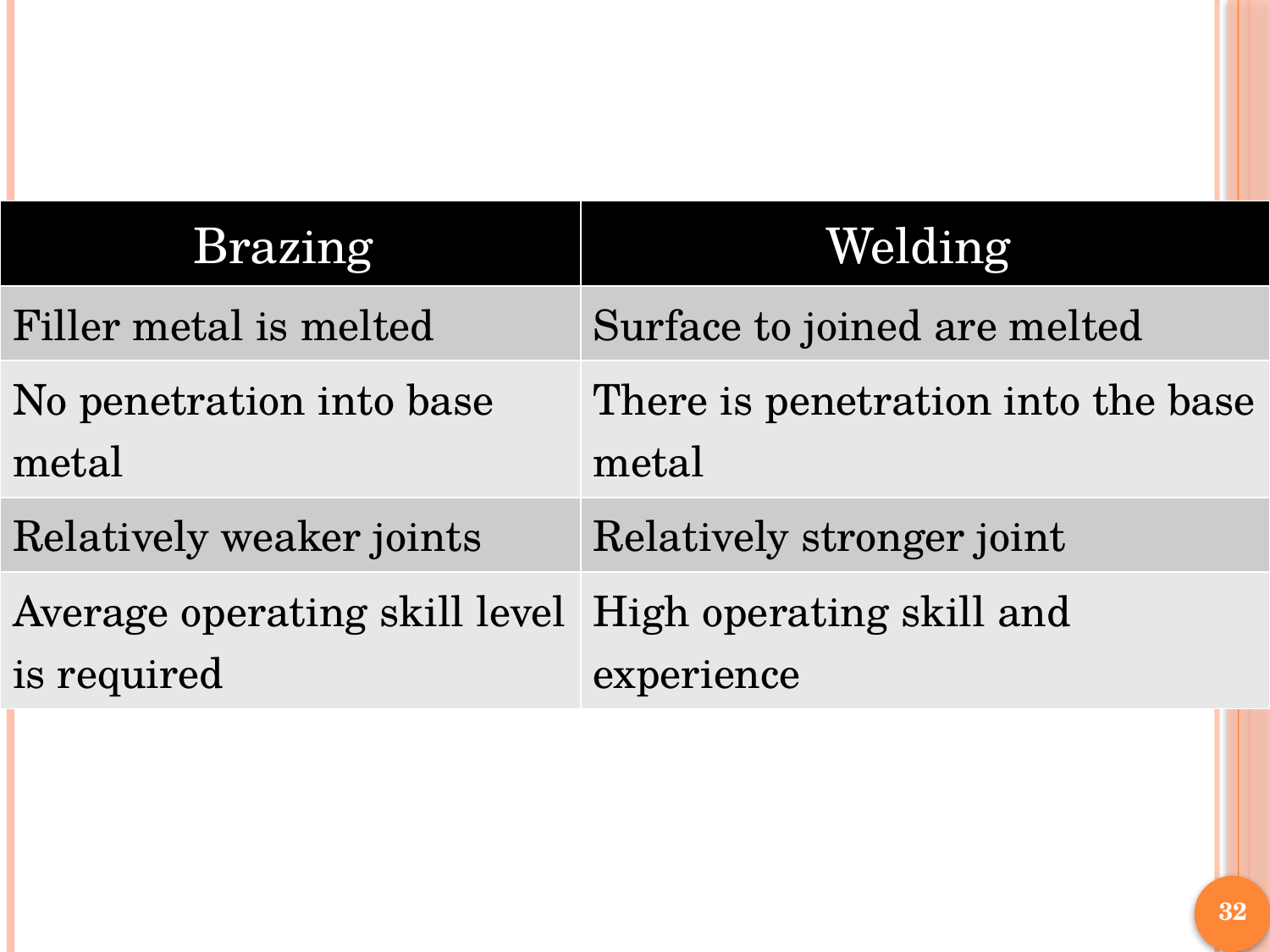

| Brazing | Welding |
| --- | --- |
| Filler metal is melted | Surface to joined are melted |
| No penetration into base metal | There is penetration into the base metal |
| Relatively weaker joints | Relatively stronger joint |
| Average operating skill level is required | High operating skill and experience |
32